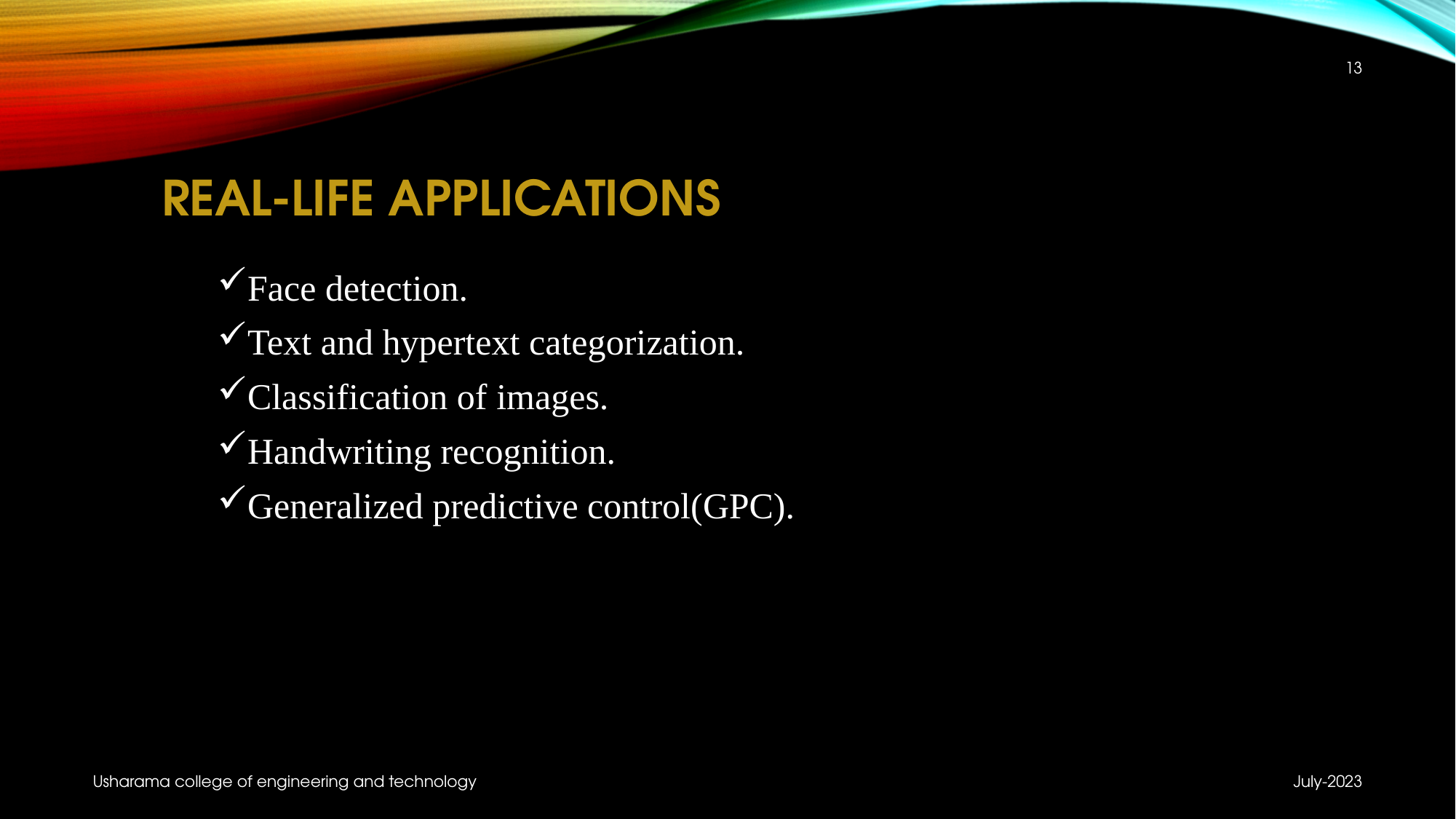

13
# Real-Life Applications
Face detection.
Text and hypertext categorization.
Classification of images.
Handwriting recognition.
Generalized predictive control(GPC).
Usharama college of engineering and technology
July-2023